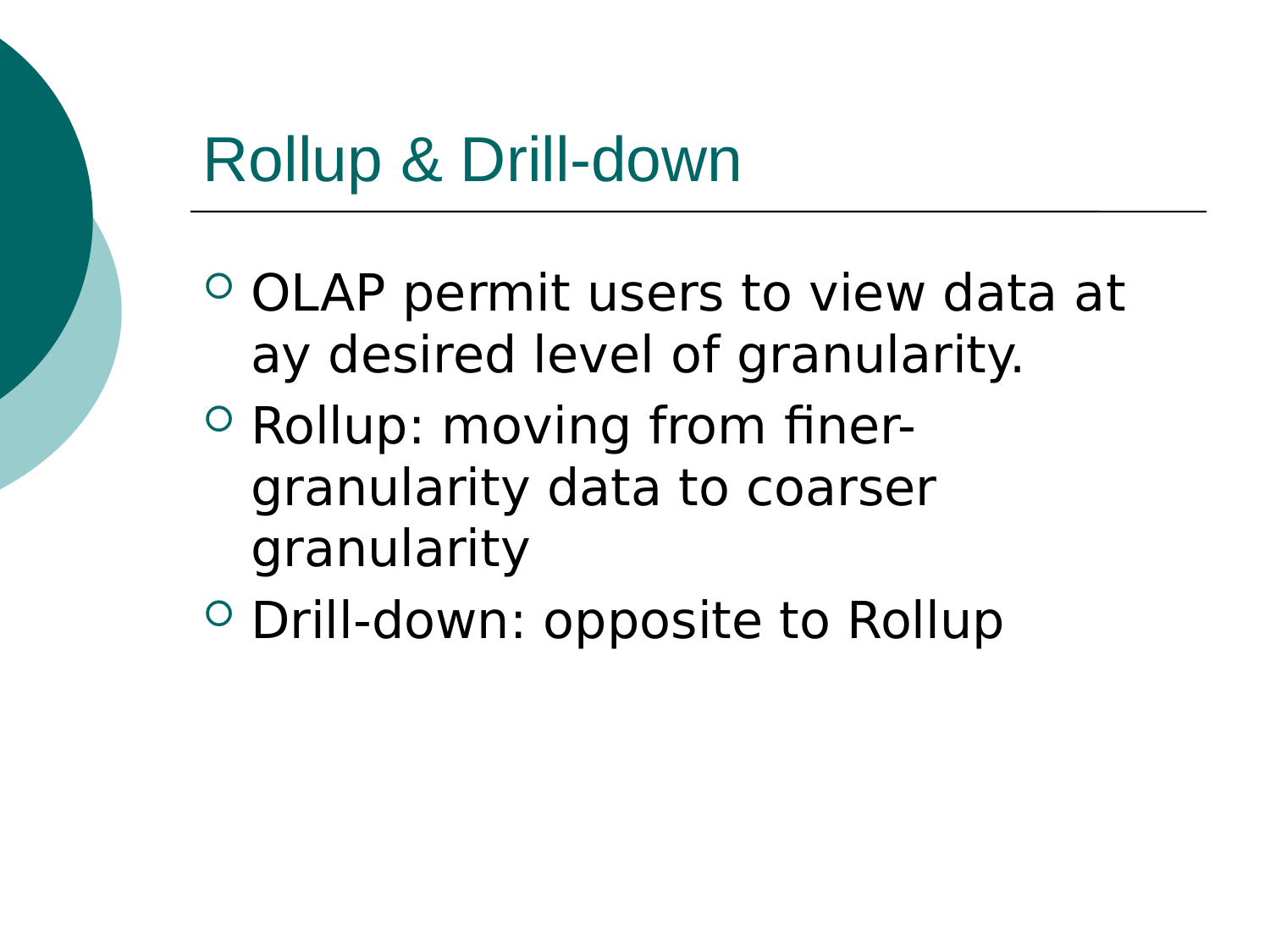

# Rollup & Drill-down
OLAP permit users to view data at ay desired level of granularity.
Rollup: moving from finer-granularity data to coarser granularity
Drill-down: opposite to Rollup